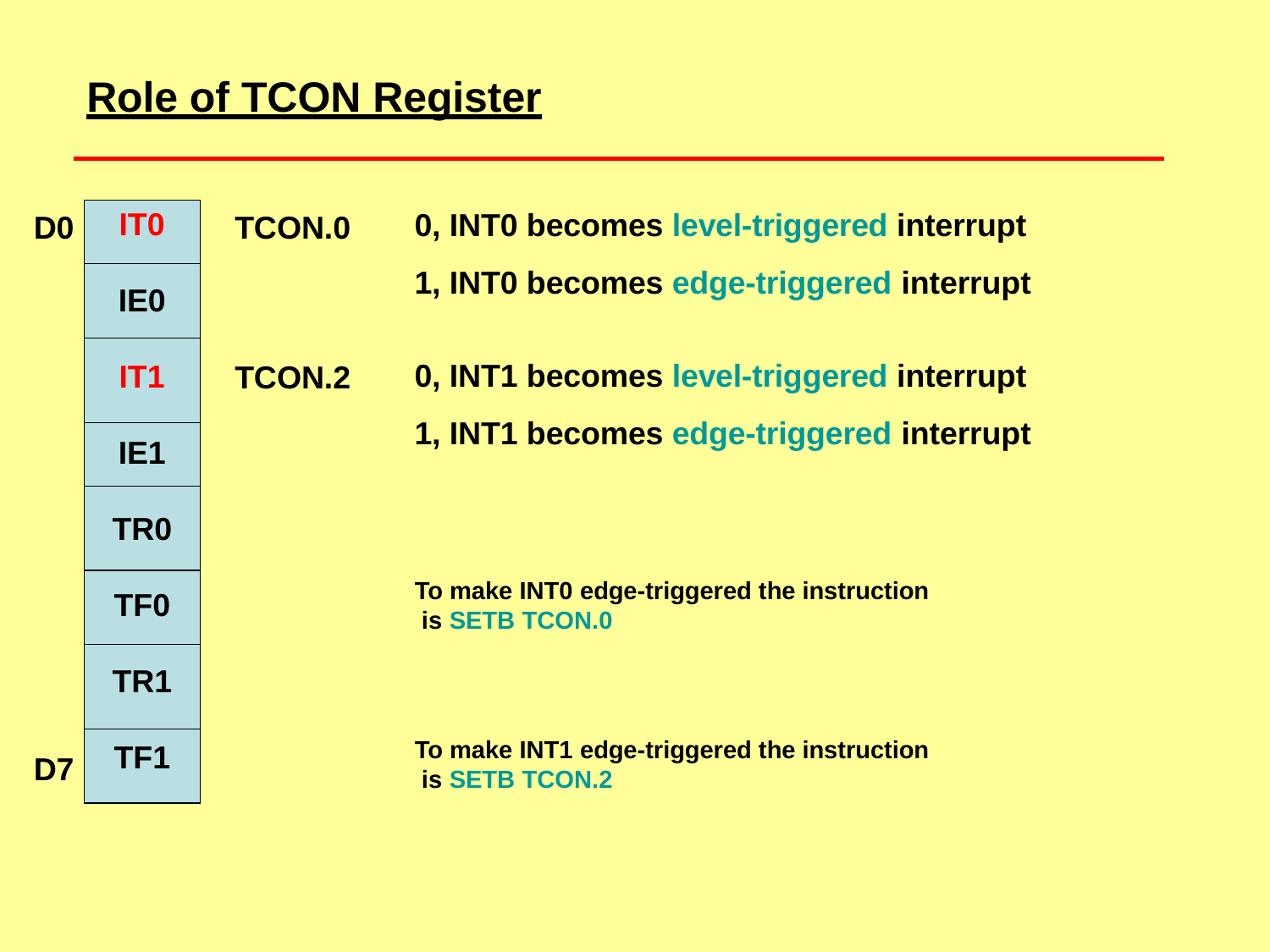

# Role of TCON Register

0, INT0 becomes level-triggered interrupt  1, INT0 becomes edge-triggered interrupt
| IT0 |
| --- |
| IE0 |
| IT1 |
| IE1 |
| TR0 |
| TF0 |
| TR1 |
| TF1 |
D0
TCON.0
0, INT1 becomes level-triggered interrupt  1, INT1 becomes edge-triggered interrupt
TCON.2
To make INT0 edge-triggered the instruction  is SETB TCON.0
To make INT1 edge-triggered the instruction  is SETB TCON.2
D7